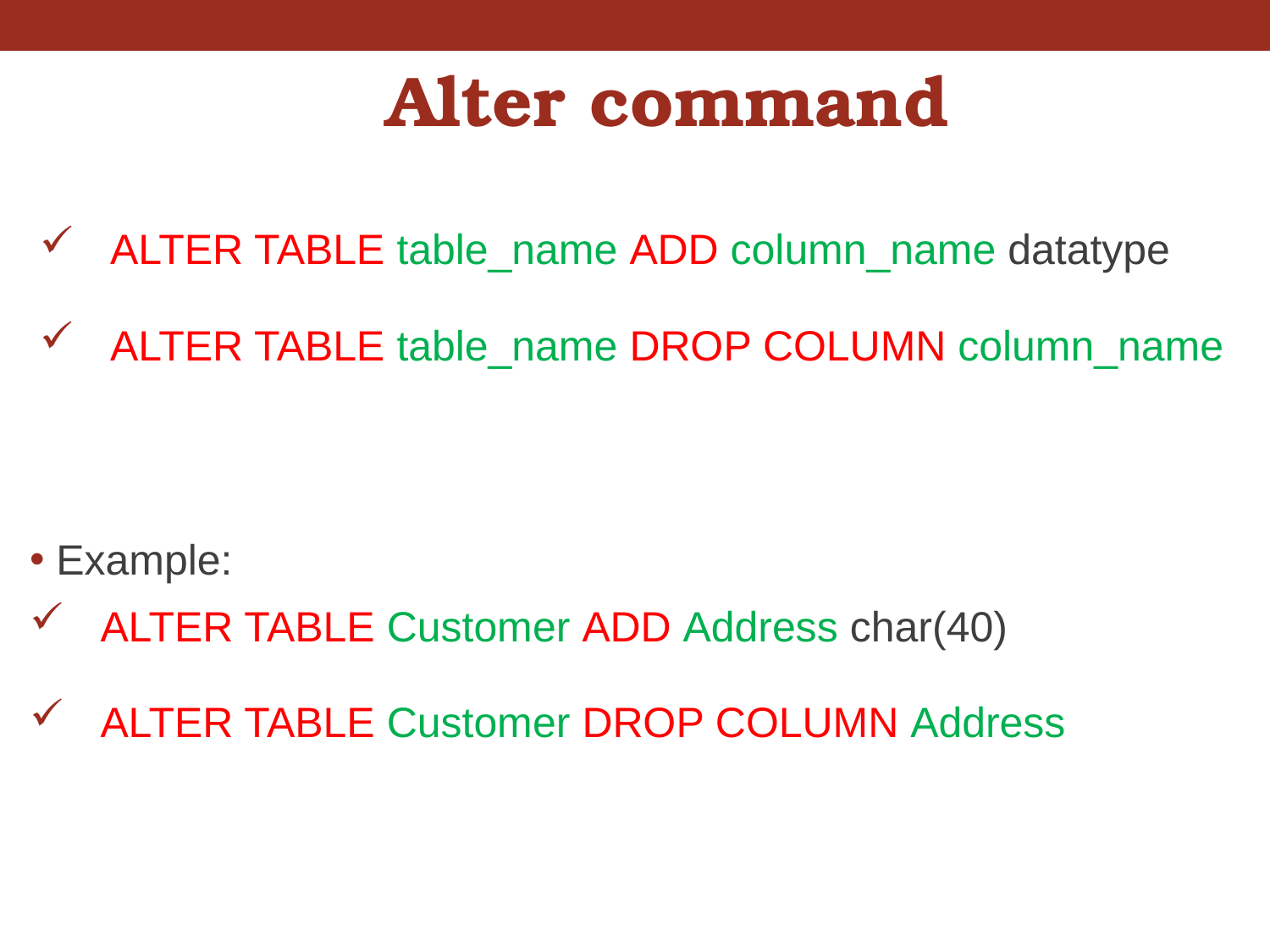

Alter command
   ALTER TABLE table_name ADD column_name datatype

   ALTER TABLE table_name DROP COLUMN column_name

 Example:
   ALTER TABLE Customer ADD Address char(40)

   ALTER TABLE Customer DROP COLUMN Address